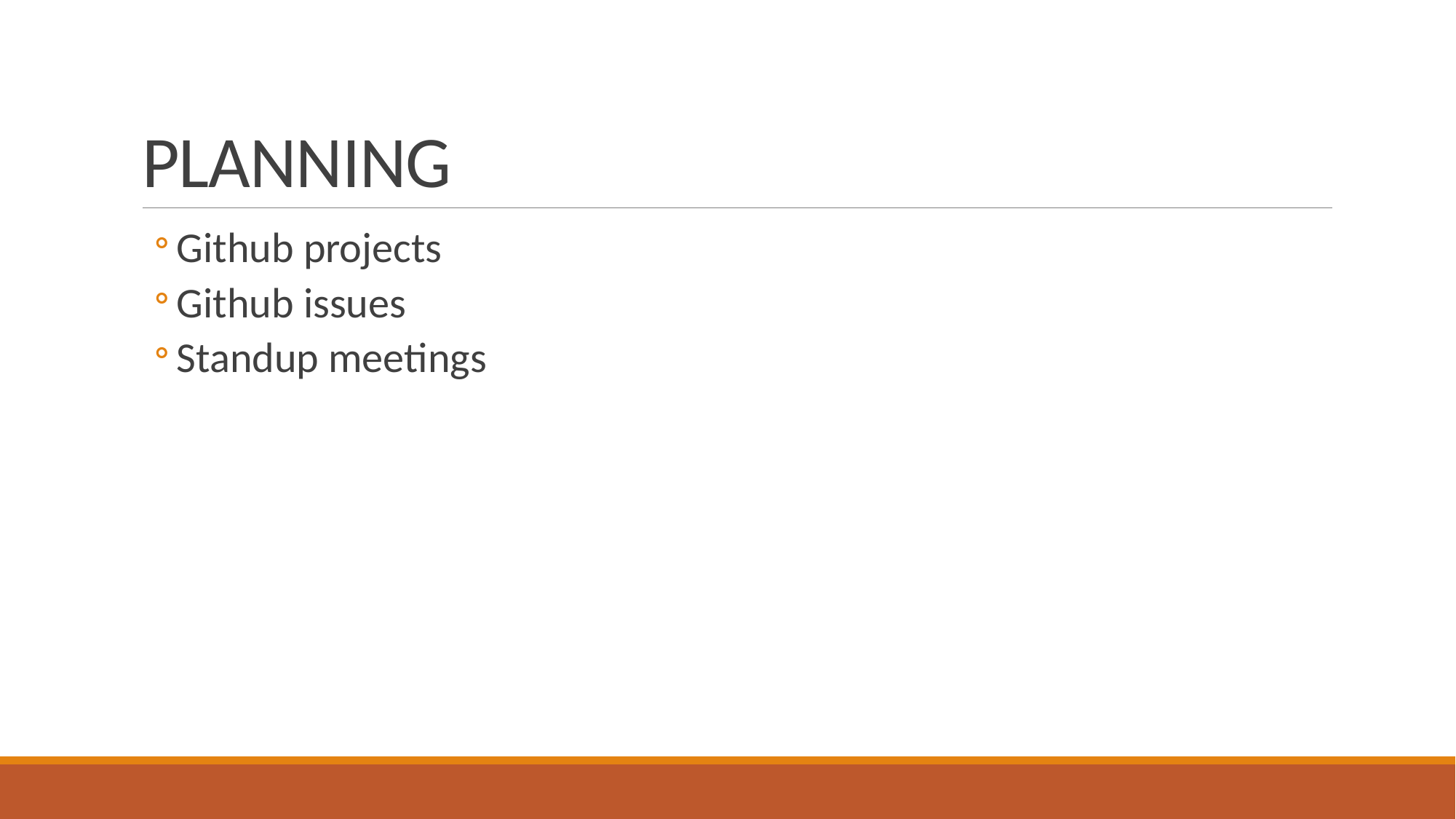

# PLANNING
Github projects
Github issues
Standup meetings